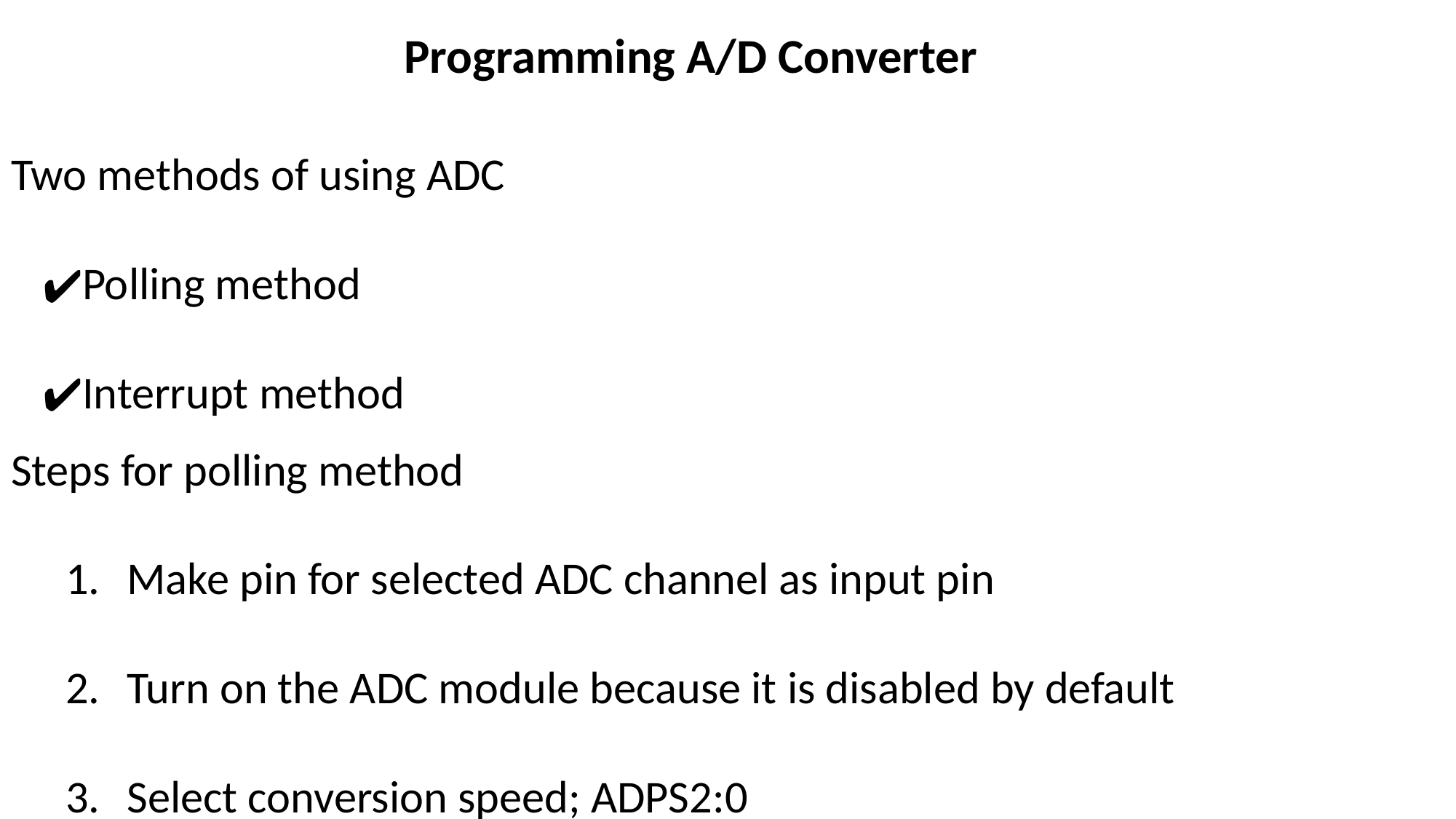

Programming A/D Converter
Two methods of using ADC
Polling method
Interrupt method
Steps for polling method
Make pin for selected ADC channel as input pin
Turn on the ADC module because it is disabled by default
Select conversion speed; ADPS2:0